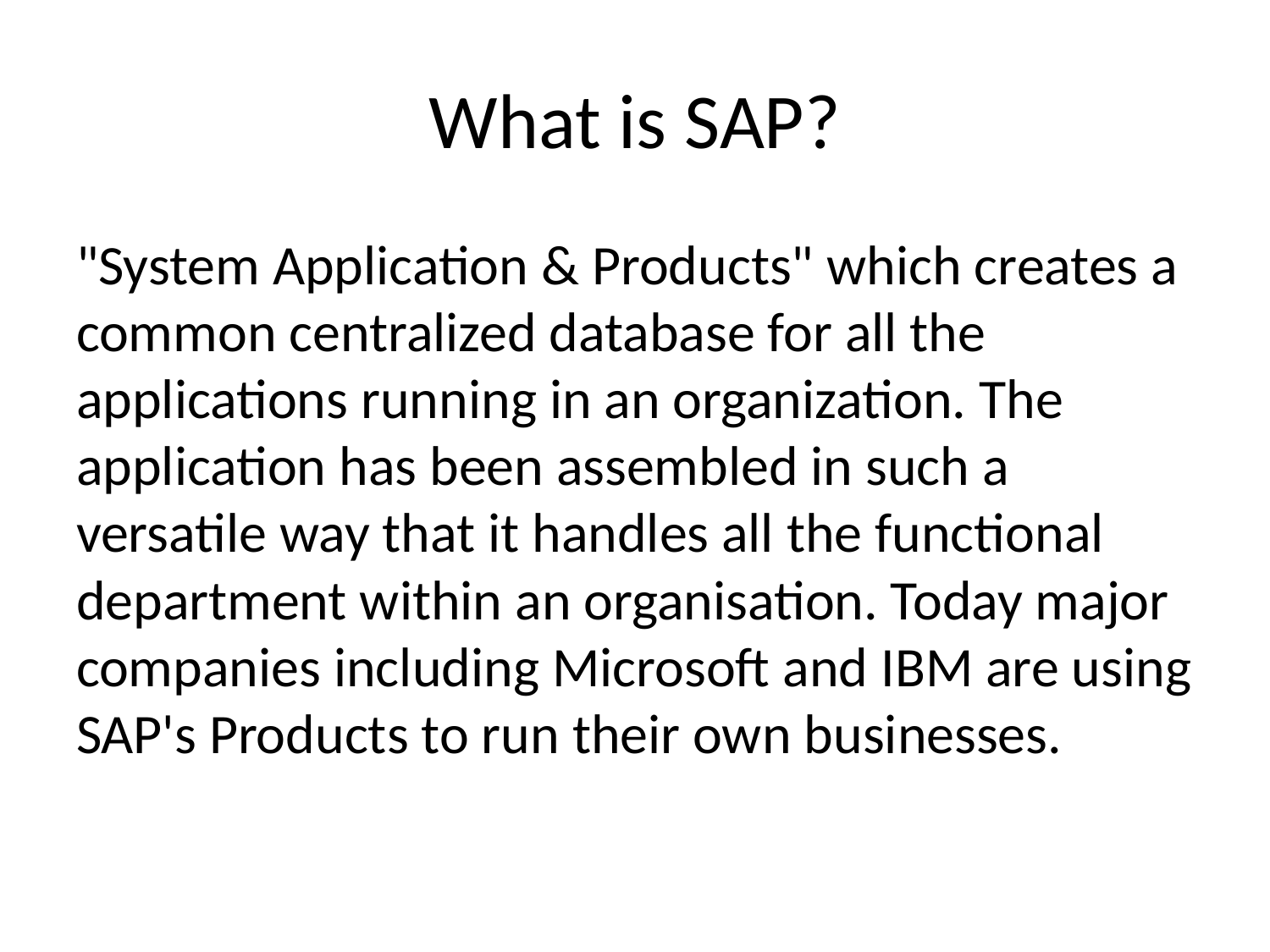

# What is SAP?
"System Application & Products" which creates a common centralized database for all the applications running in an organization. The application has been assembled in such a versatile way that it handles all the functional department within an organisation. Today major companies including Microsoft and IBM are using SAP's Products to run their own businesses.